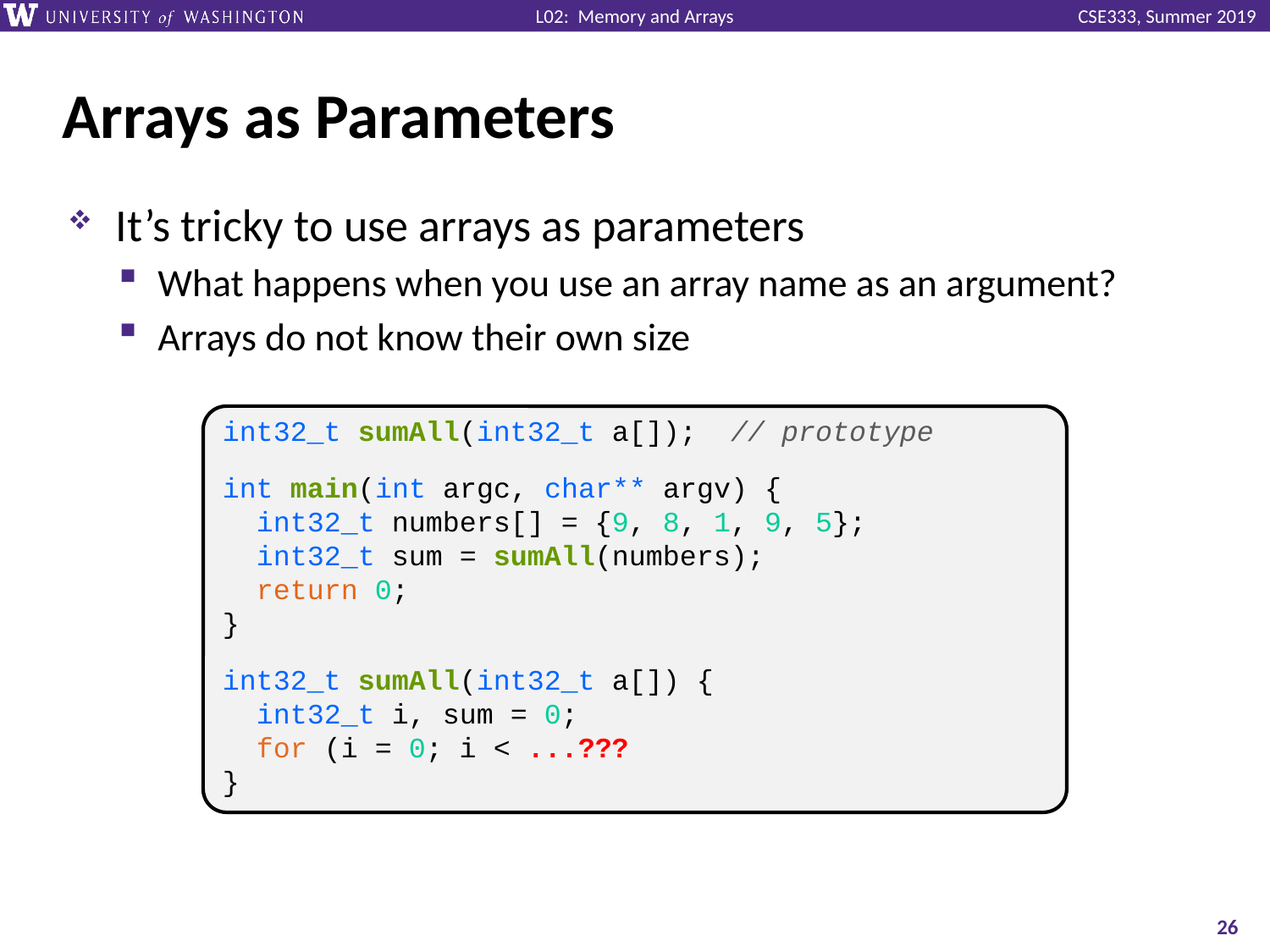

# Arrays as Parameters
It’s tricky to use arrays as parameters
What happens when you use an array name as an argument?
Arrays do not know their own size
int32_t sumAll(int32_t a[]);  // prototype

int main(int argc, char** argv) {
  int32_t numbers[] = {9, 8, 1, 9, 5};
  int32_t sum = sumAll(numbers);
  return 0;
}

int32_t sumAll(int32_t a[]) {
  int32_t i, sum = 0;
  for (i = 0; i < ...???
}
26